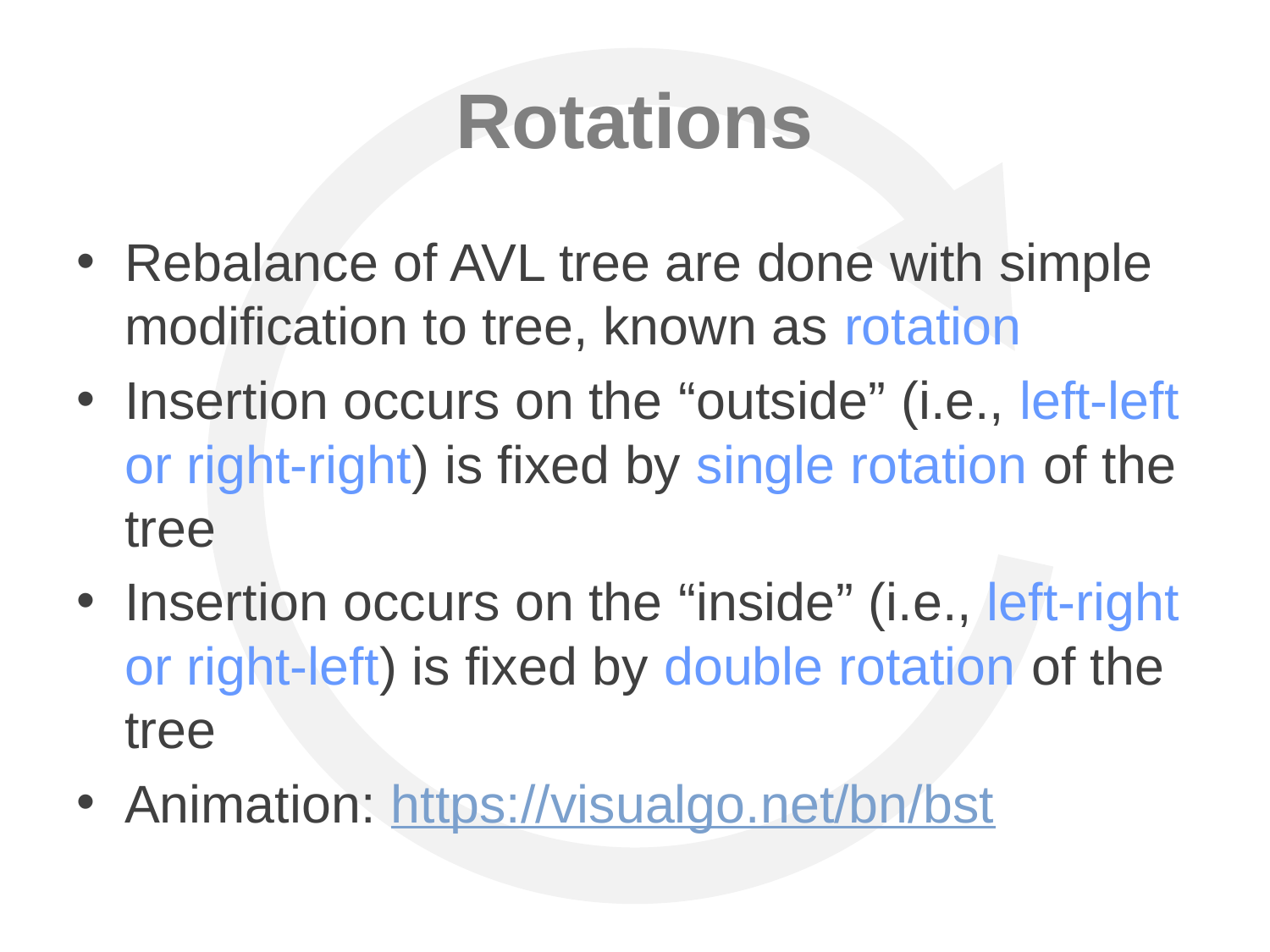

# Rotations

Rebalance of AVL tree are done with simple modification to tree, known as rotation
Insertion occurs on the “outside” (i.e., left-left or right-right) is fixed by single rotation of the tree
Insertion occurs on the “inside” (i.e., left-right or right-left) is fixed by double rotation of the tree
Animation: https://visualgo.net/bn/bst